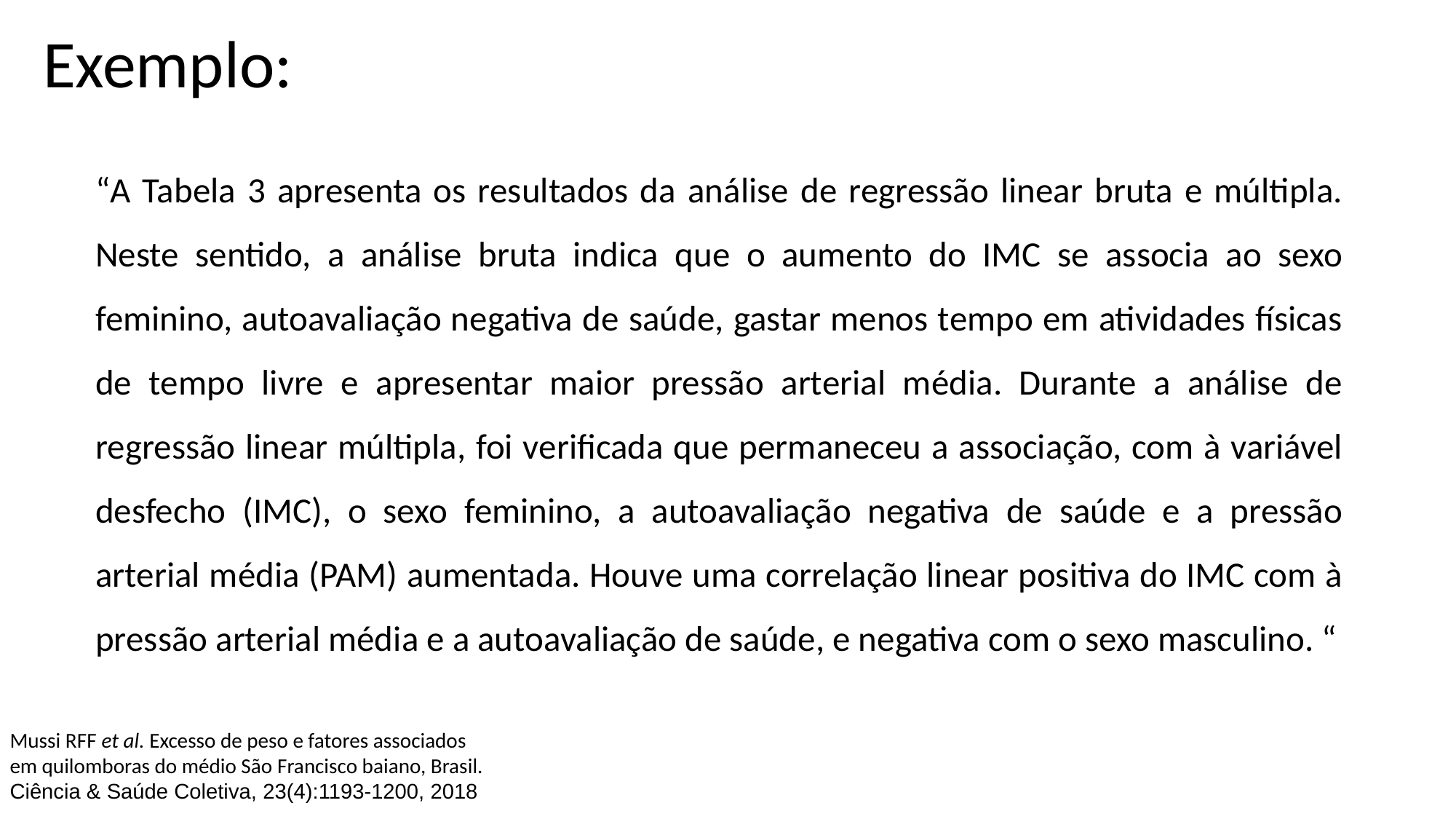

# Exemplo:
“A Tabela 3 apresenta os resultados da análise de regressão linear bruta e múltipla. Neste sentido, a análise bruta indica que o aumento do IMC se associa ao sexo feminino, autoavaliação negativa de saúde, gastar menos tempo em atividades físicas de tempo livre e apresentar maior pressão arterial média. Durante a análise de regressão linear múltipla, foi verificada que permaneceu a associação, com à variável desfecho (IMC), o sexo feminino, a autoavaliação negativa de saúde e a pressão arterial média (PAM) aumentada. Houve uma correlação linear positiva do IMC com à pressão arterial média e a autoavaliação de saúde, e negativa com o sexo masculino. “
Mussi RFF et al. Excesso de peso e fatores associados em quilomboras do médio São Francisco baiano, Brasil. Ciência & Saúde Coletiva, 23(4):1193-1200, 2018